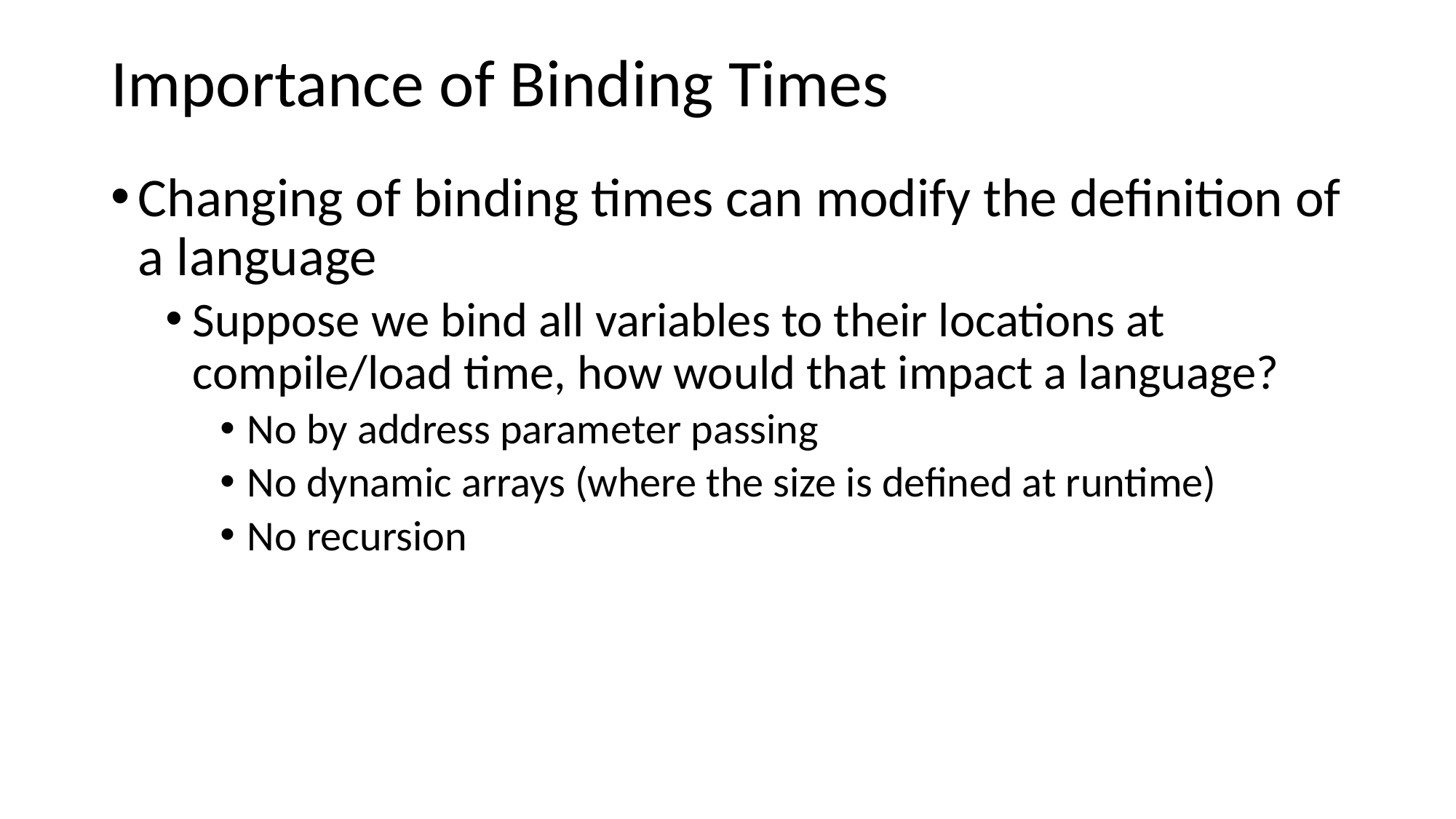

# Importance of Binding Times
Changing of binding times can modify the definition of a language
Suppose we bind all variables to their locations at compile/load time, how would that impact a language?
No by address parameter passing
No dynamic arrays (where the size is defined at runtime)
No recursion